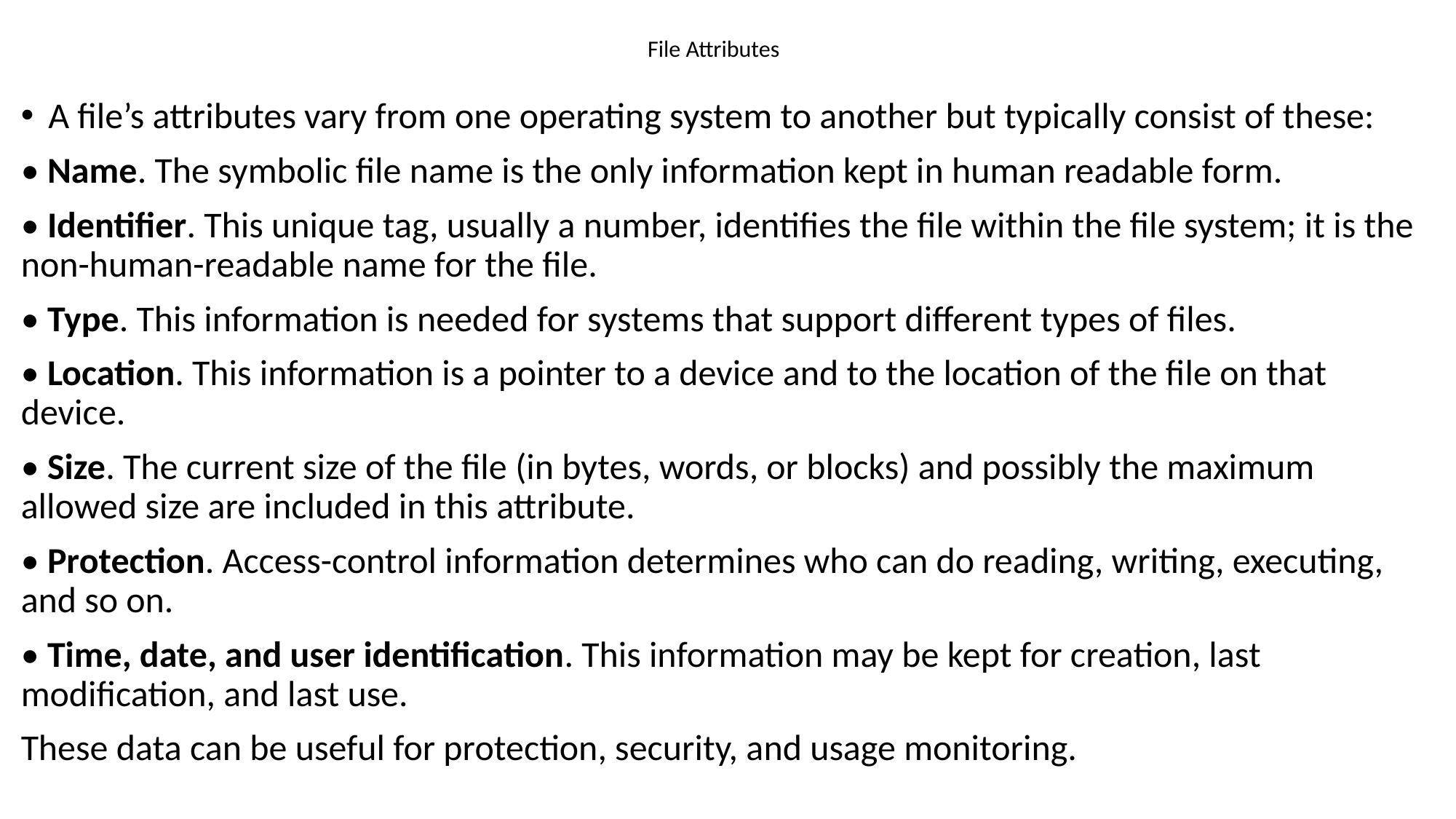

# File Attributes
A file’s attributes vary from one operating system to another but typically consist of these:
• Name. The symbolic file name is the only information kept in human readable form.
• Identifier. This unique tag, usually a number, identifies the file within the file system; it is the non-human-readable name for the file.
• Type. This information is needed for systems that support different types of files.
• Location. This information is a pointer to a device and to the location of the file on that device.
• Size. The current size of the file (in bytes, words, or blocks) and possibly the maximum allowed size are included in this attribute.
• Protection. Access-control information determines who can do reading, writing, executing, and so on.
• Time, date, and user identification. This information may be kept for creation, last modification, and last use.
These data can be useful for protection, security, and usage monitoring.